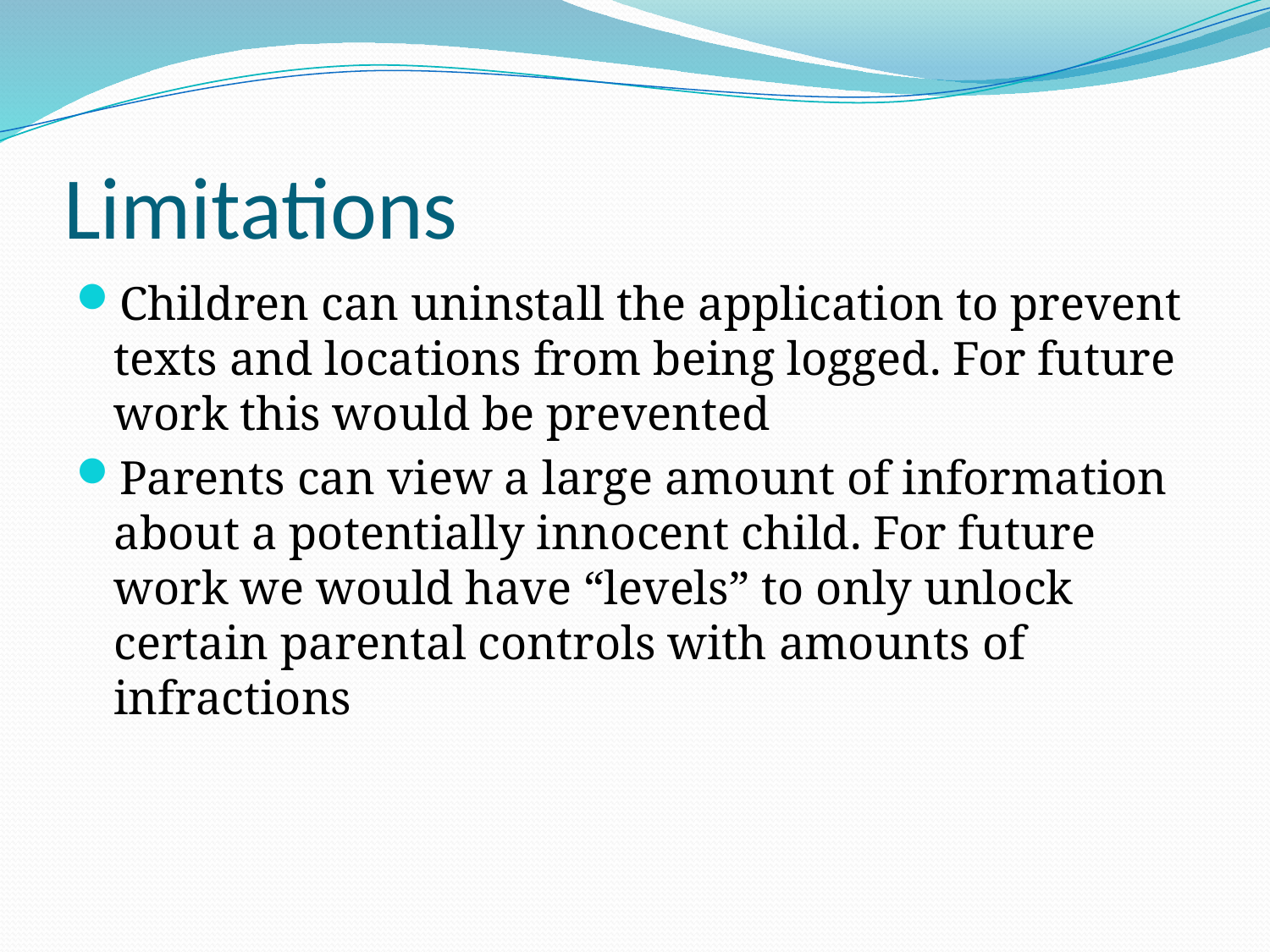

# Limitations
Children can uninstall the application to prevent texts and locations from being logged. For future work this would be prevented
Parents can view a large amount of information about a potentially innocent child. For future work we would have “levels” to only unlock certain parental controls with amounts of infractions